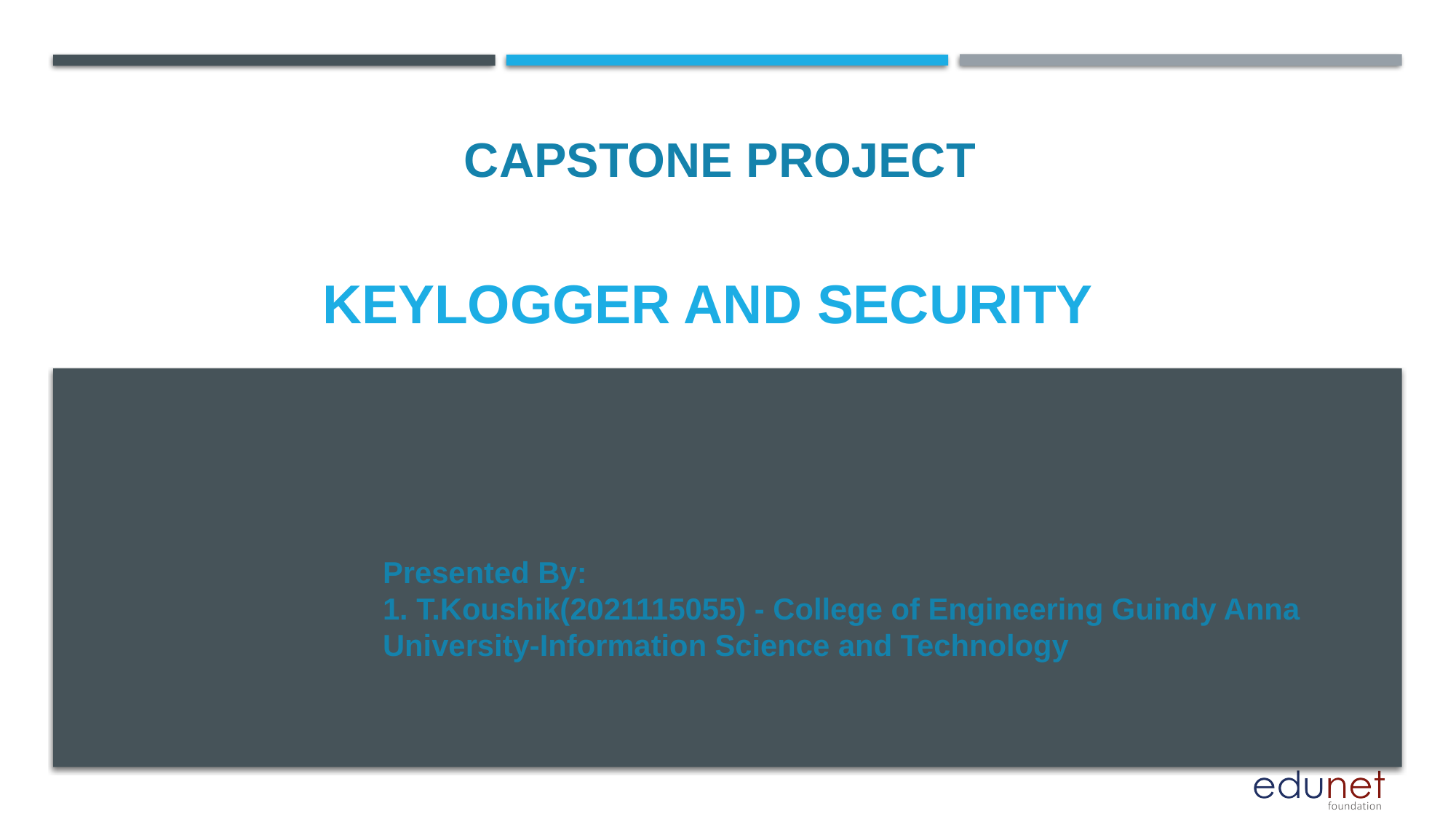

CAPSTONE PROJECT
# Keylogger and security
Presented By:
1. T.Koushik(2021115055) - College of Engineering Guindy Anna University-Information Science and Technology